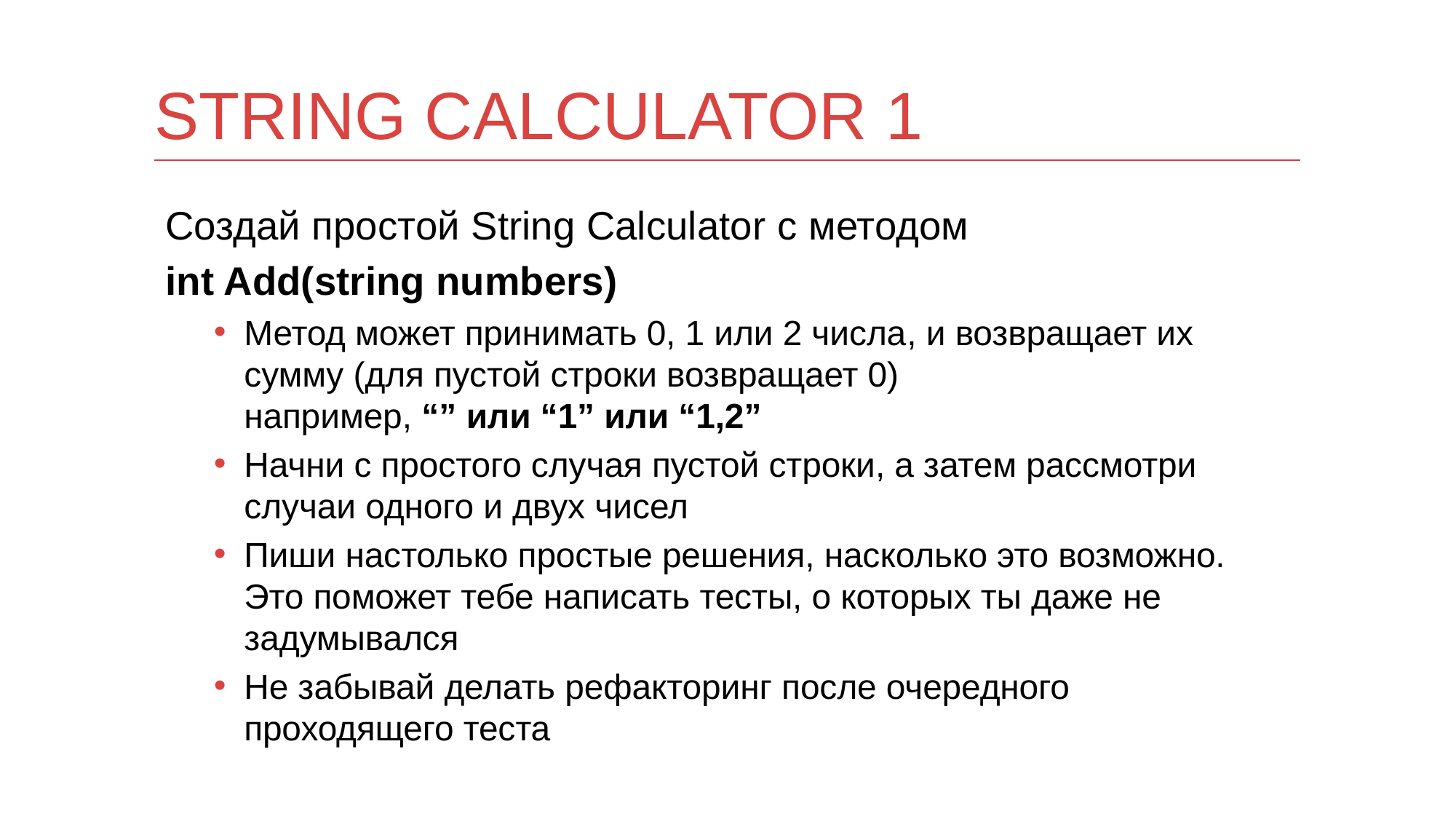

# String Calculator 1
Создай простой String Calculator с методом
int Add(string numbers)
Метод может принимать 0, 1 или 2 числа, и возвращает их сумму (для пустой строки возвращает 0)
например, “” или “1” или “1,2”
Начни с простого случая пустой строки, а затем рассмотри случаи одного и двух чисел
Пиши настолько простые решения, насколько это возможно. Это поможет тебе написать тесты, о которых ты даже не задумывался
Не забывай делать рефакторинг после очередного проходящего теста